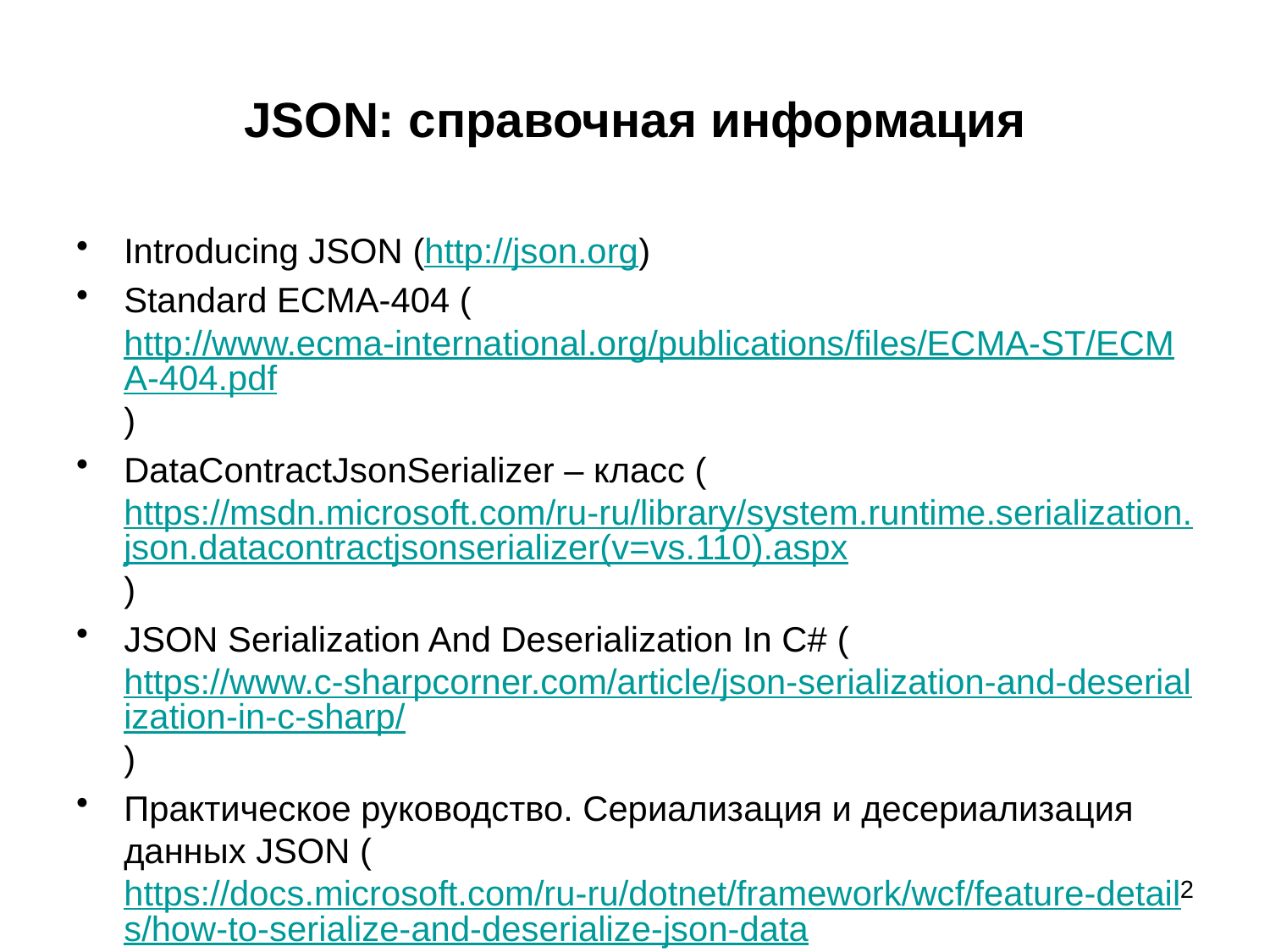

# JSON: справочная информация
Introducing JSON (http://json.org)
Standard ECMA-404 (http://www.ecma-international.org/publications/files/ECMA-ST/ECMA-404.pdf)
DataContractJsonSerializer – класс (https://msdn.microsoft.com/ru-ru/library/system.runtime.serialization.json.datacontractjsonserializer(v=vs.110).aspx)
JSON Serialization And Deserialization In C# (https://www.c-sharpcorner.com/article/json-serialization-and-deserialization-in-c-sharp/)
Практическое руководство. Сериализация и десериализация данных JSON (https://docs.microsoft.com/ru-ru/dotnet/framework/wcf/feature-details/how-to-serialize-and-deserialize-json-data)

2